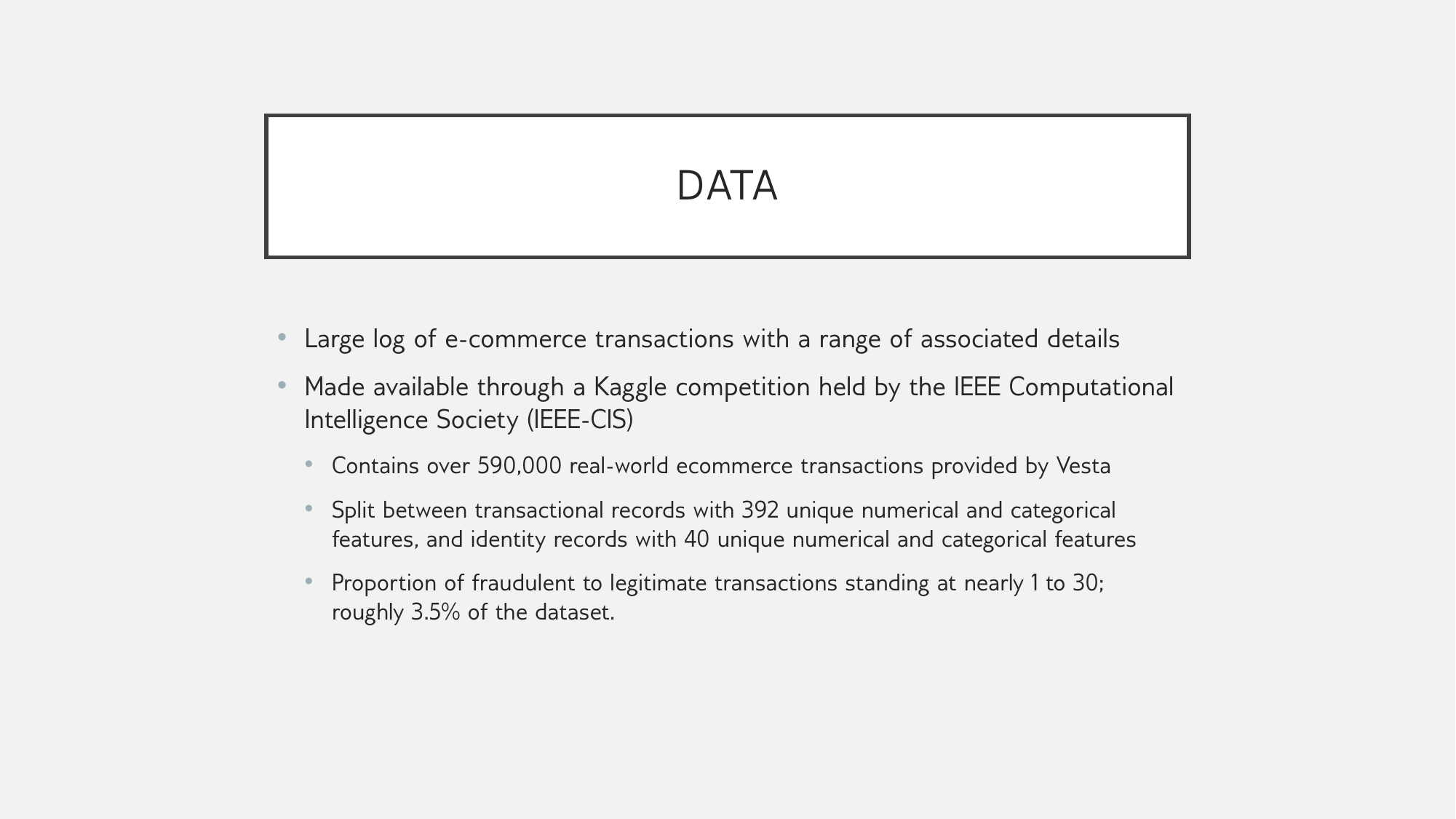

# data
Large log of e-commerce transactions with a range of associated details
Made available through a Kaggle competition held by the IEEE Computational Intelligence Society (IEEE-CIS)
Contains over 590,000 real-world ecommerce transactions provided by Vesta
Split between transactional records with 392 unique numerical and categorical features, and identity records with 40 unique numerical and categorical features
Proportion of fraudulent to legitimate transactions standing at nearly 1 to 30; roughly 3.5% of the dataset.